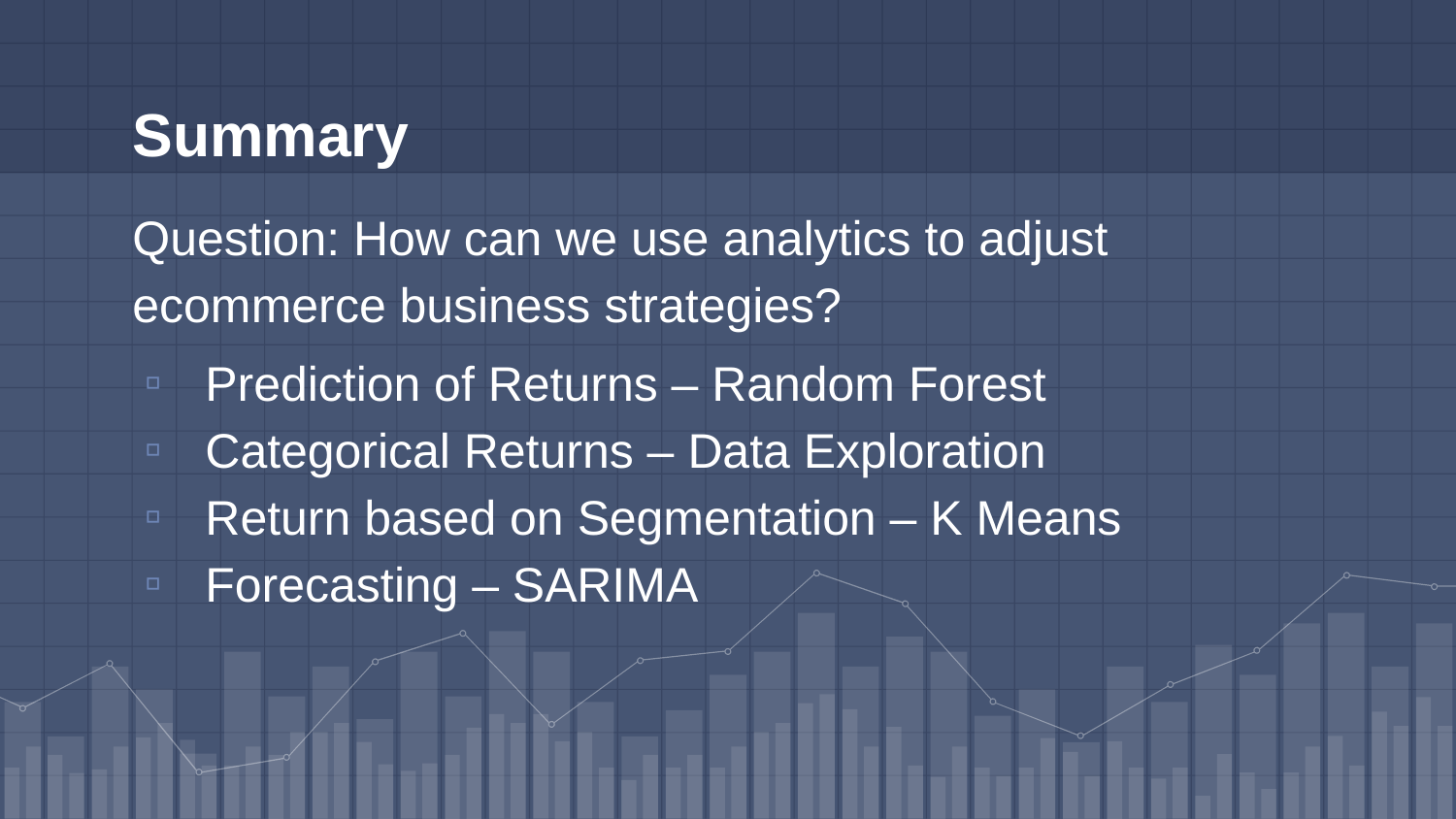

# Summary
Question: How can we use analytics to adjust ecommerce business strategies?
Prediction of Returns – Random Forest
Categorical Returns – Data Exploration
Return based on Segmentation – K Means
Forecasting – SARIMA